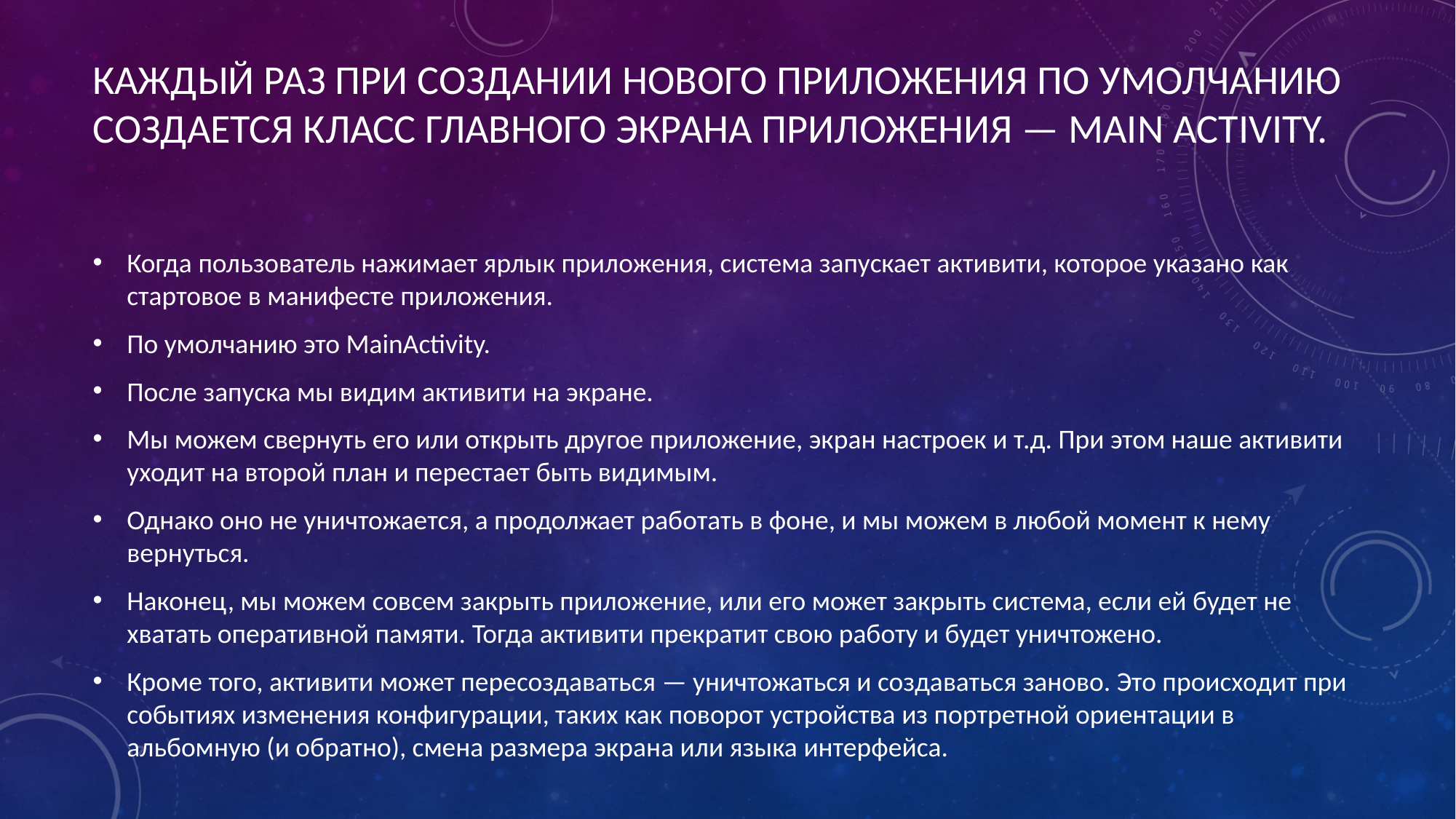

# Каждый раз при создании нового приложения по умолчанию создается класс главного экрана приложения — Main Activity.
Когда пользователь нажимает ярлык приложения, система запускает активити, которое указано как стартовое в манифесте приложения.
По умолчанию это MainActivity.
После запуска мы видим активити на экране.
Мы можем свернуть его или открыть другое приложение, экран настроек и т.д. При этом наше активити уходит на второй план и перестает быть видимым.
Однако оно не уничтожается, а продолжает работать в фоне, и мы можем в любой момент к нему вернуться.
Наконец, мы можем совсем закрыть приложение, или его может закрыть система, если ей будет не хватать оперативной памяти. Тогда активити прекратит свою работу и будет уничтожено.
Кроме того, активити может пересоздаваться — уничтожаться и создаваться заново. Это происходит при событиях изменения конфигурации, таких как поворот устройства из портретной ориентации в альбомную (и обратно), смена размера экрана или языка интерфейса.